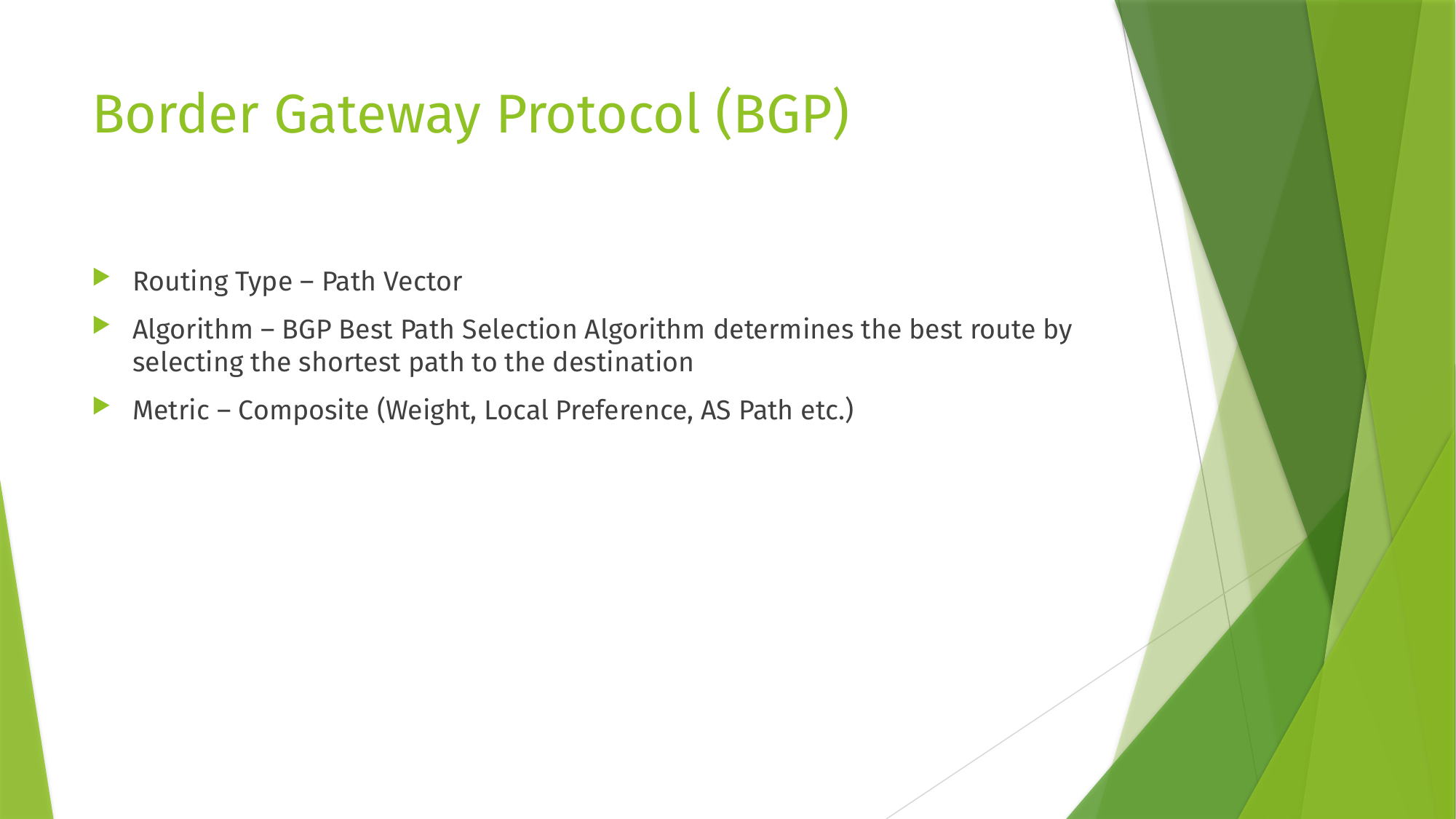

# Border Gateway Protocol (BGP)
Routing Type – Path Vector
Algorithm – BGP Best Path Selection Algorithm determines the best route by selecting the shortest path to the destination
Metric – Composite (Weight, Local Preference, AS Path etc.)